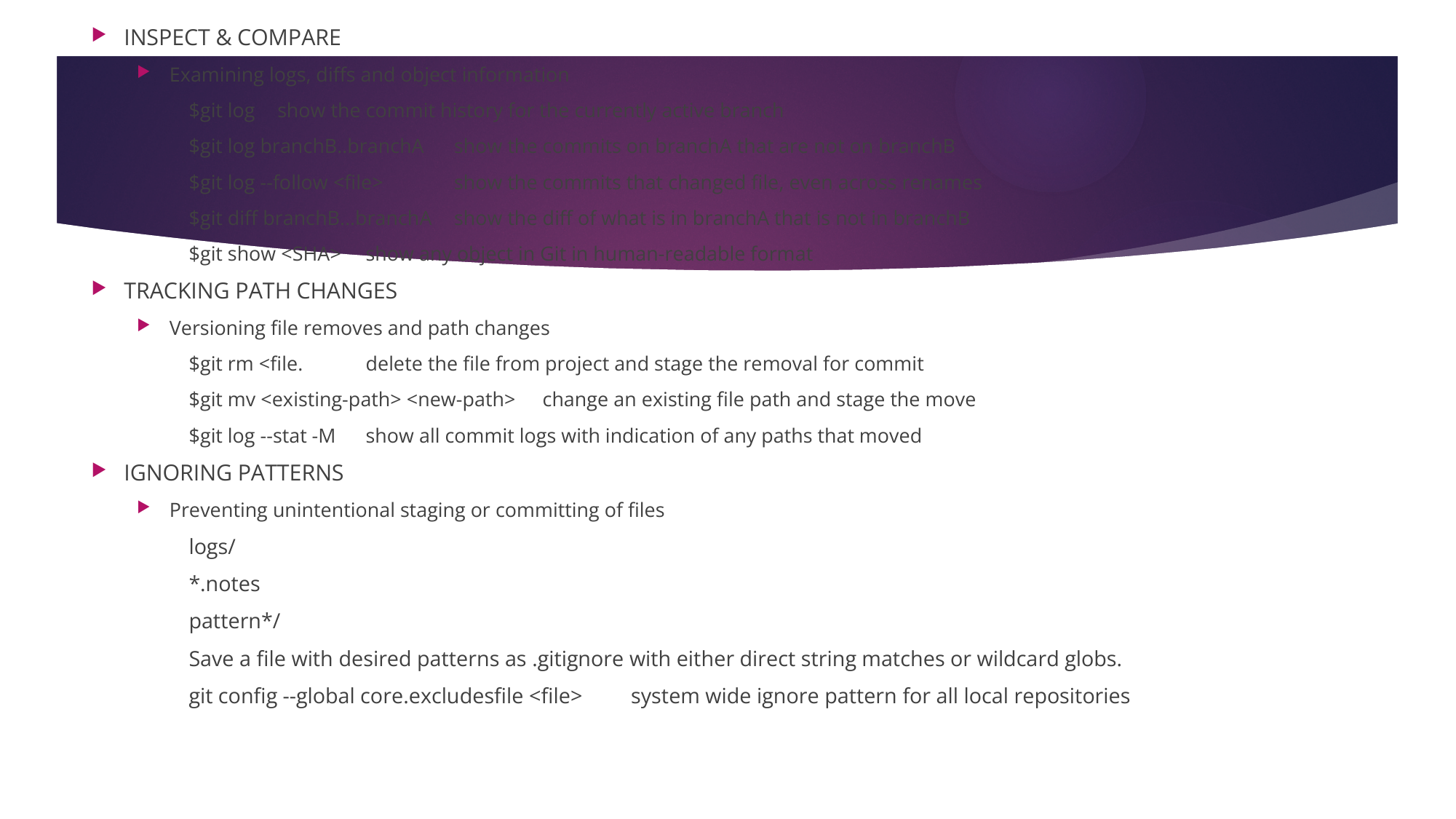

INSPECT & COMPARE
Examining logs, diffs and object information
$git log 					show the commit history for the currently active branch
$git log branchB..branchA 	show the commits on branchA that are not on branchB
$git log --follow <file> 		show the commits that changed file, even across renames
$git diff branchB...branchA 	show the diff of what is in branchA that is not in branchB
$git show <SHA> 			show any object in Git in human-readable format
TRACKING PATH CHANGES
Versioning file removes and path changes
$git rm <file. 					delete the file from project and stage the removal for commit
$git mv <existing-path> <new-path> 	change an existing file path and stage the move
$git log --stat -M 				show all commit logs with indication of any paths that moved
IGNORING PATTERNS
Preventing unintentional staging or committing of files
logs/
*.notes
pattern*/
Save a file with desired patterns as .gitignore with either direct string matches or wildcard globs.
git config --global core.excludesfile <file> 		system wide ignore pattern for all local repositories